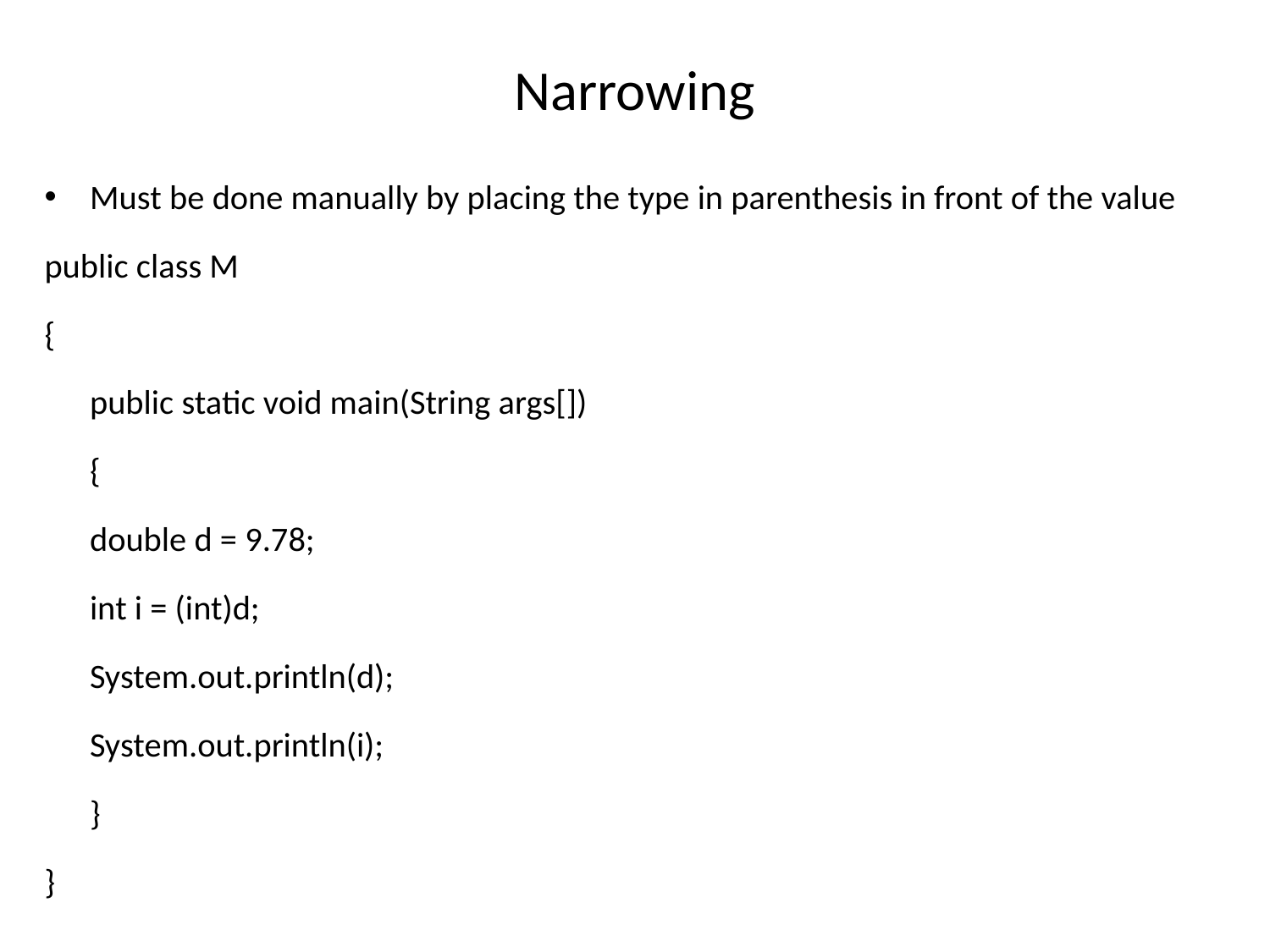

# Narrowing
Must be done manually by placing the type in parenthesis in front of the value
public class M
{
	public static void main(String args[])
	{
		double d = 9.78;
		int i = (int)d;
		System.out.println(d);
		System.out.println(i);
	}
}